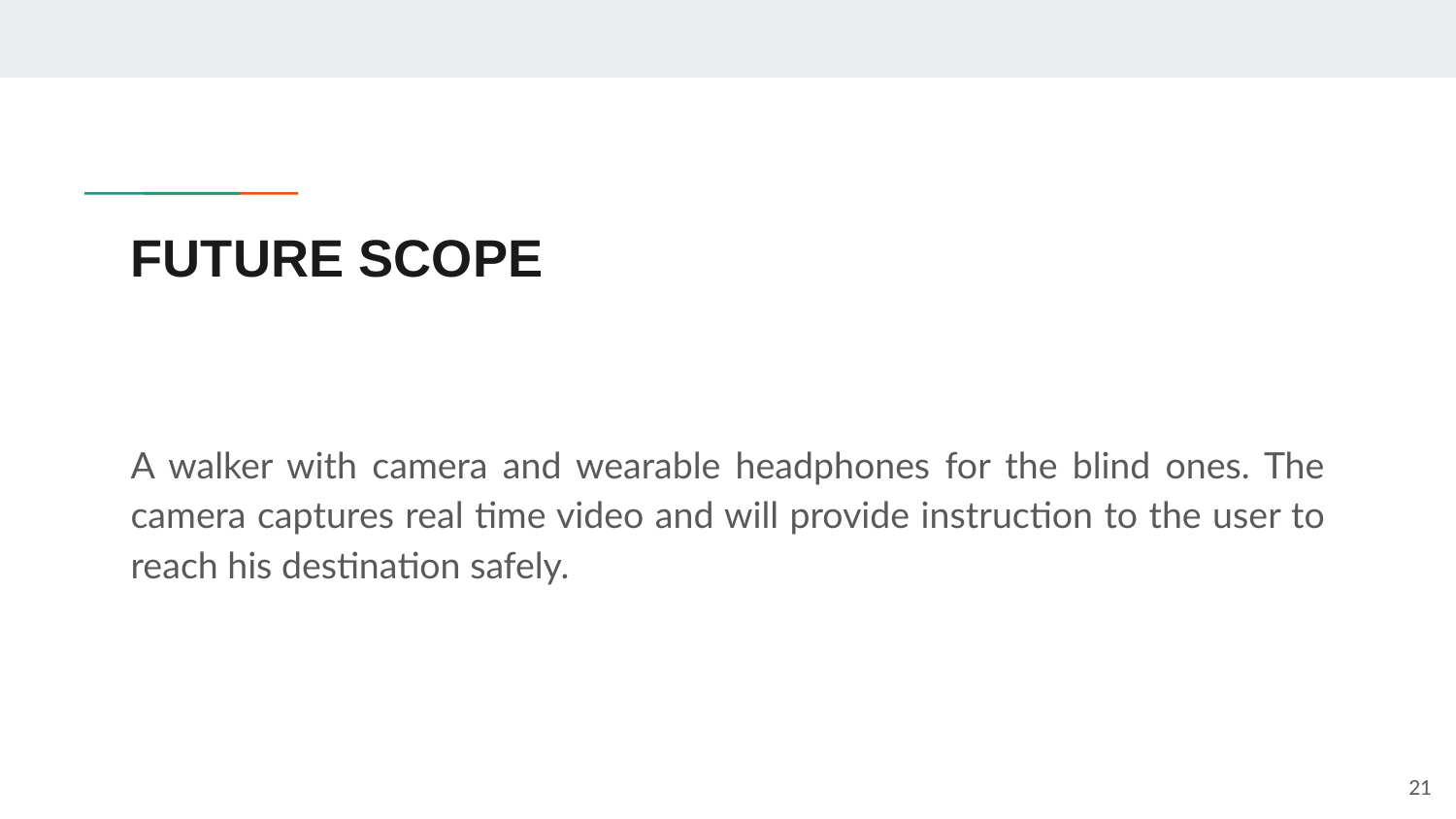

# FUTURE SCOPE
A walker with camera and wearable headphones for the blind ones. The camera captures real time video and will provide instruction to the user to reach his destination safely.
21